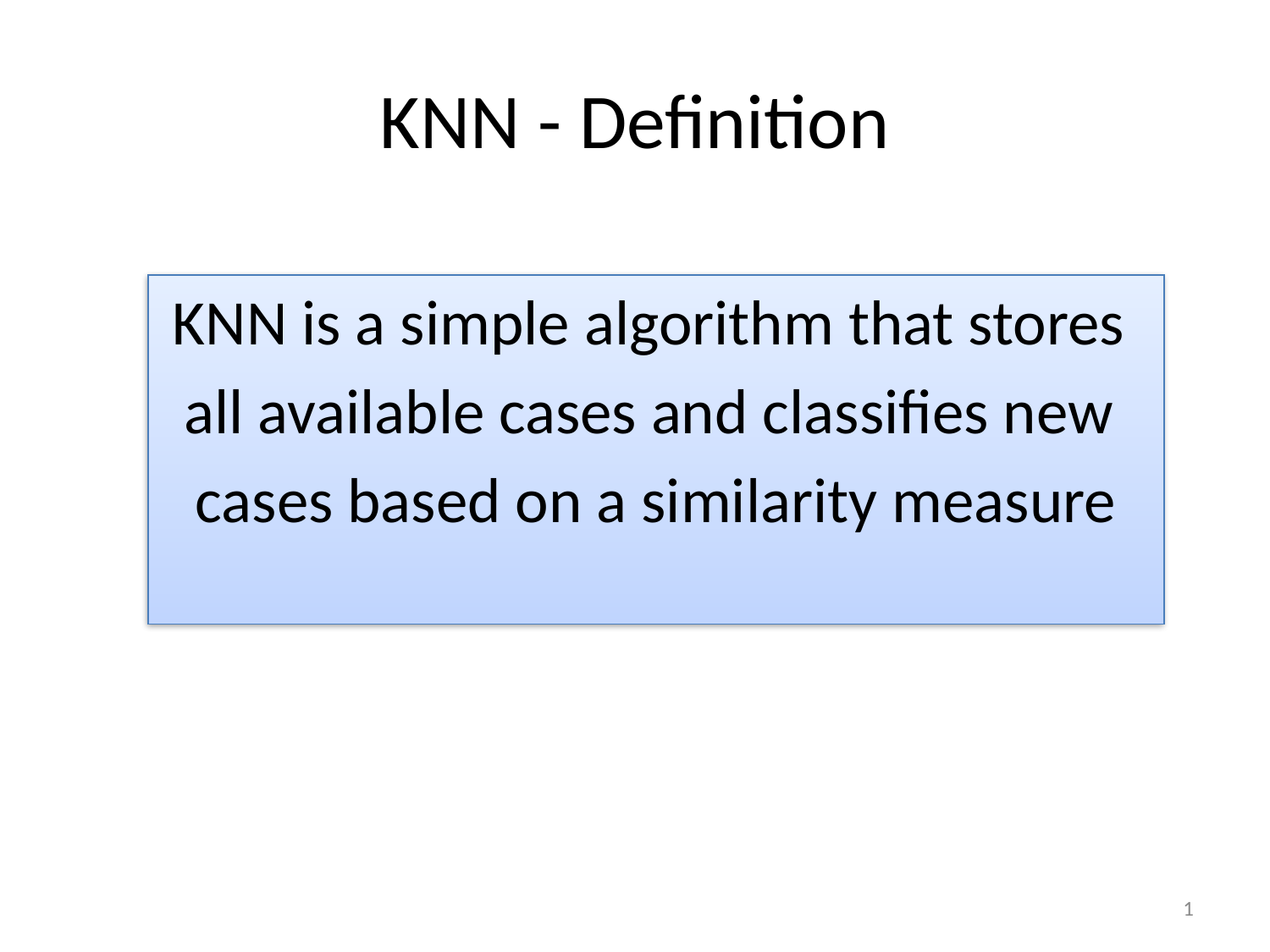

# KNN - Definition
KNN is a simple algorithm that stores
all available cases and classifies new
cases based on a similarity measure
1